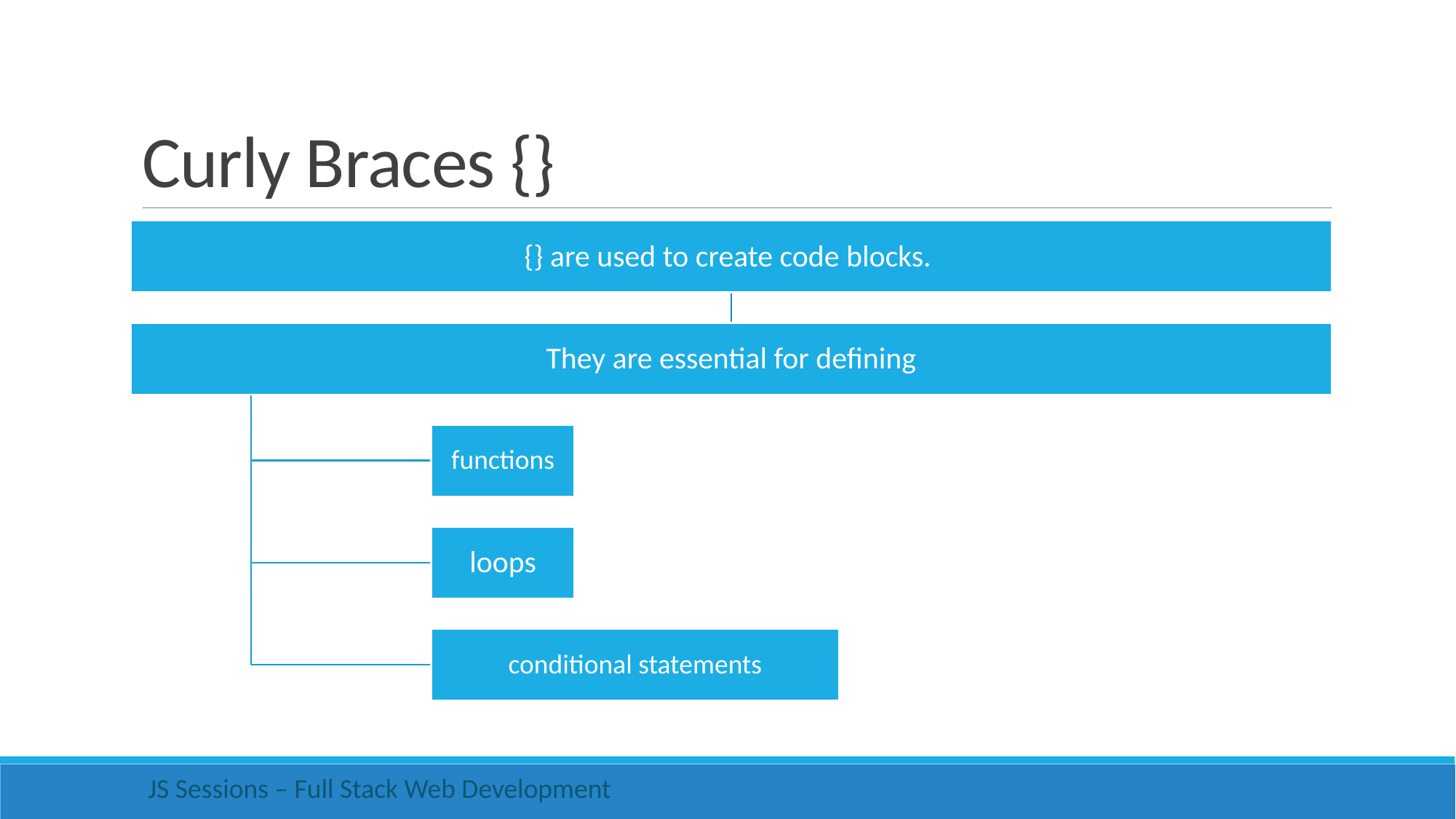

# Curly Braces {}
{} are used to create code blocks.
They are essential for defining
functions
loops
conditional statements
 JS Sessions – Full Stack Web Development